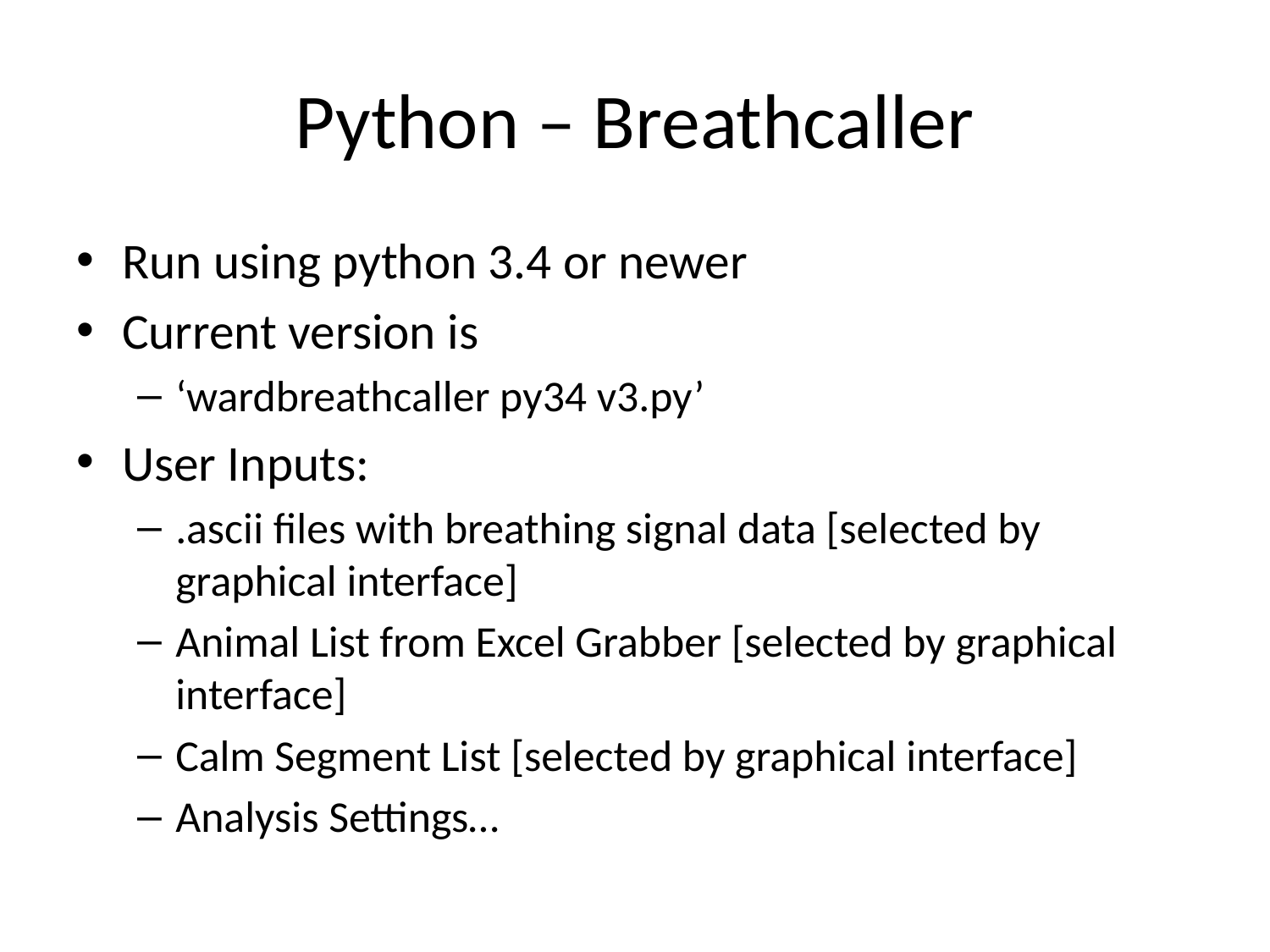

# Python – Breathcaller
Run using python 3.4 or newer
Current version is
‘wardbreathcaller py34 v3.py’
User Inputs:
.ascii files with breathing signal data [selected by graphical interface]
Animal List from Excel Grabber [selected by graphical interface]
Calm Segment List [selected by graphical interface]
Analysis Settings…